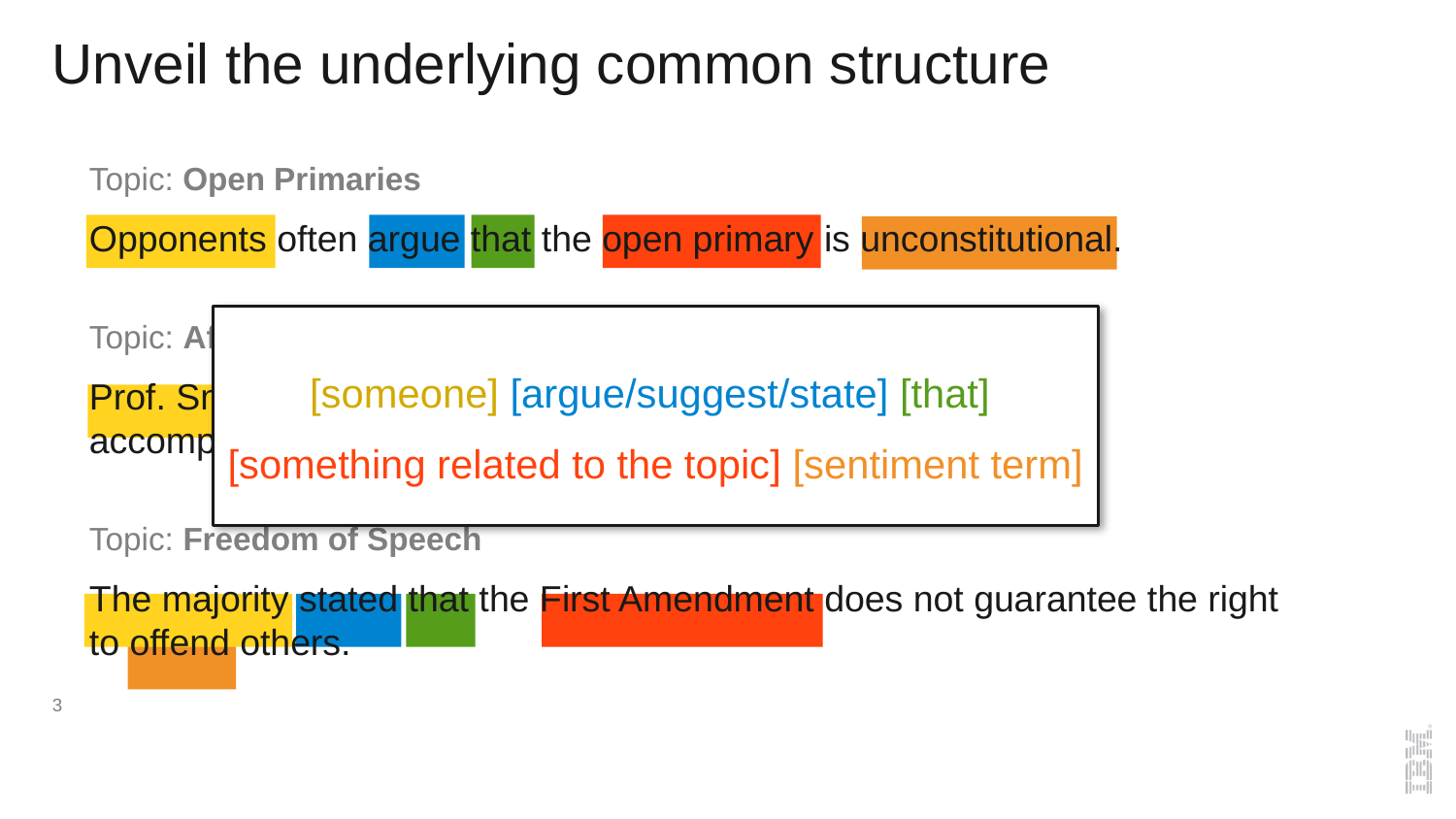

# Unveil the underlying common structure
Topic: Open Primaries
Opponents often argue that the open primary is unconstitutional.

Topic: Affirmative Action
Prof. Smith suggested that affirmative action devalues the accomplishments of the chosen.

Topic: Freedom of Speech
The majority stated that the First Amendment does not guarantee the right to offend others.

[someone] [argue/suggest/state] [that]
[something related to the topic] [sentiment term]

3